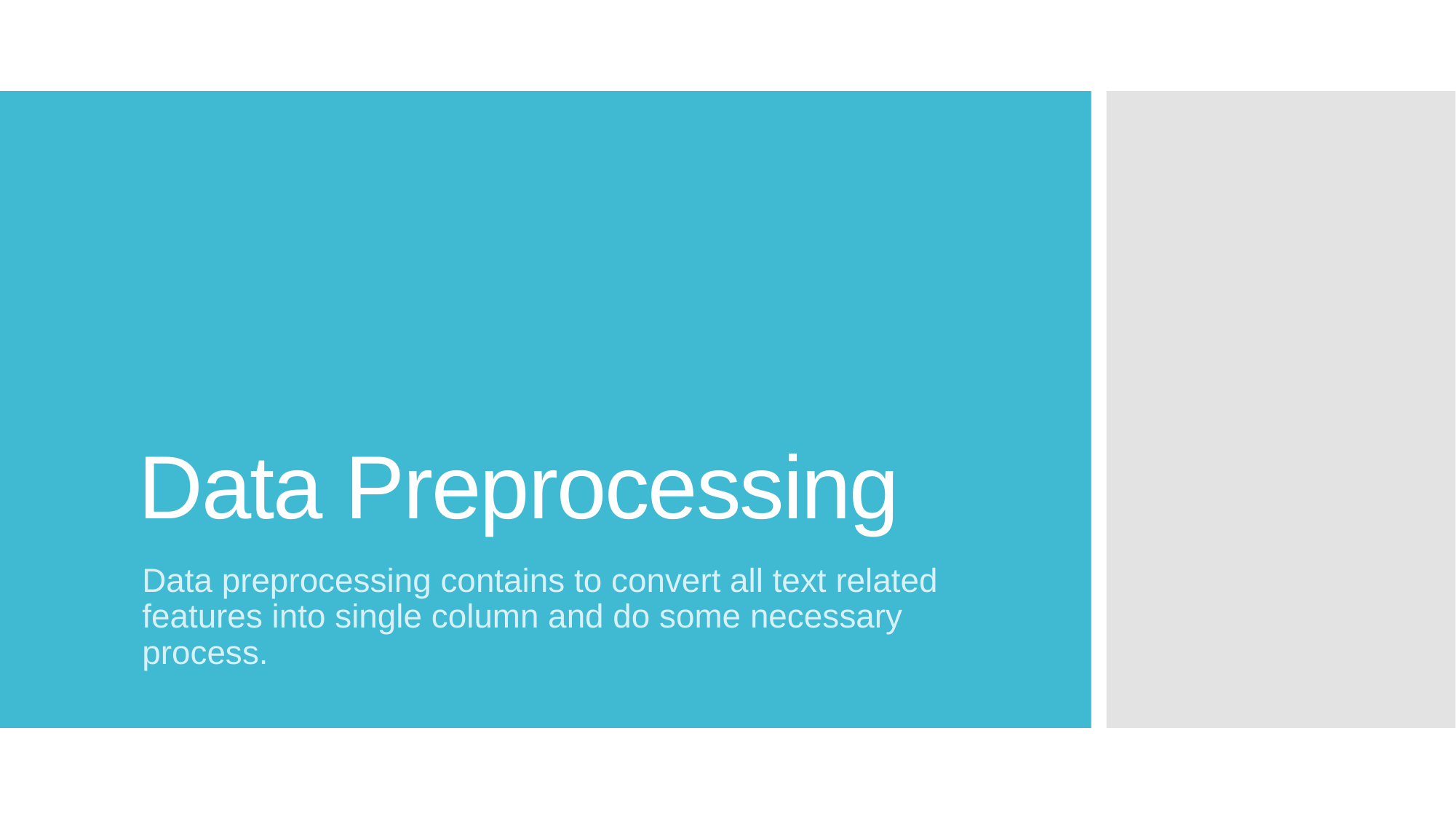

# Data Preprocessing
Data preprocessing contains to convert all text related features into single column and do some necessary process.